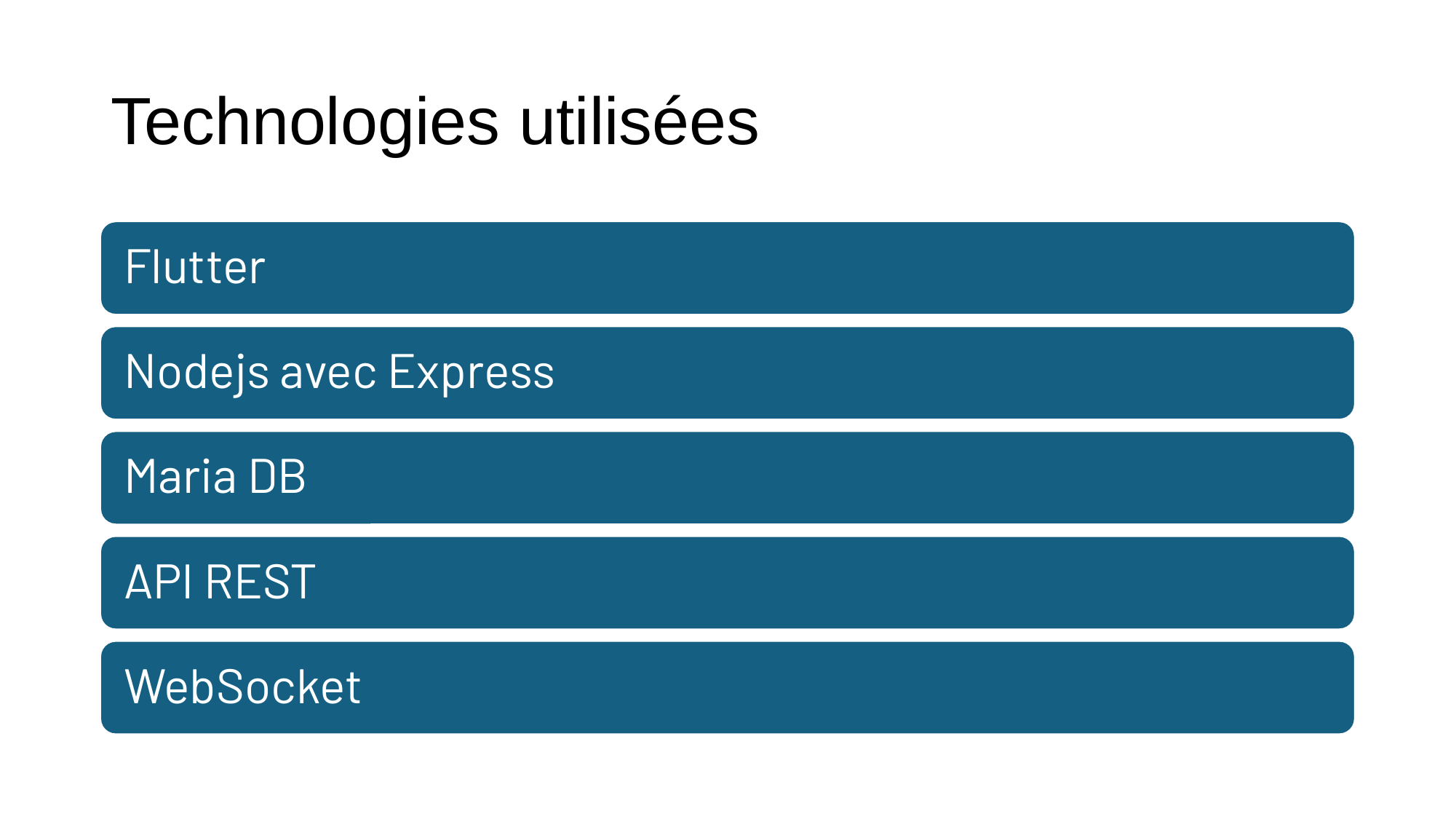

# Technologies utilisées
Flutter
Nodejs avec Express
Maria DB
API REST
WebSocket